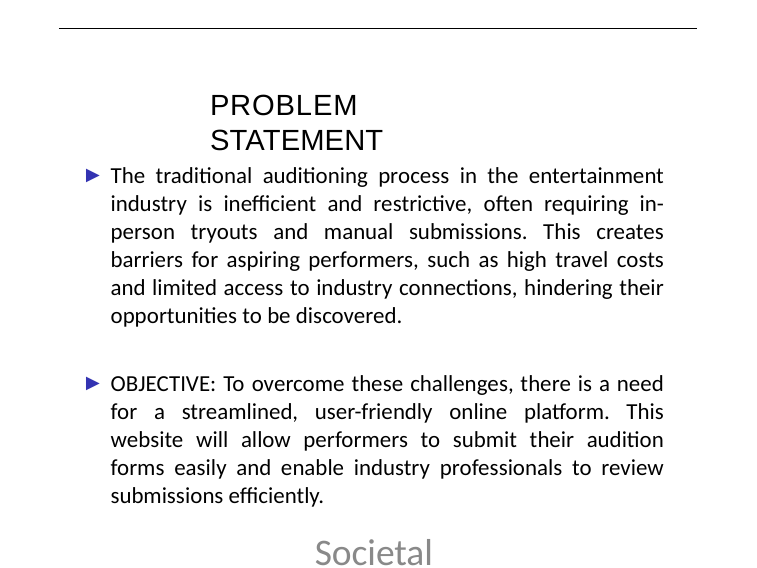

# PROBLEM STATEMENT
The traditional auditioning process in the entertainment industry is inefficient and restrictive, often requiring in-person tryouts and manual submissions. This creates barriers for aspiring performers, such as high travel costs and limited access to industry connections, hindering their opportunities to be discovered.

OBJECTIVE: To overcome these challenges, there is a need for a streamlined, user-friendly online platform. This website will allow performers to submit their audition forms easily and enable industry professionals to review submissions efficiently.

Societal